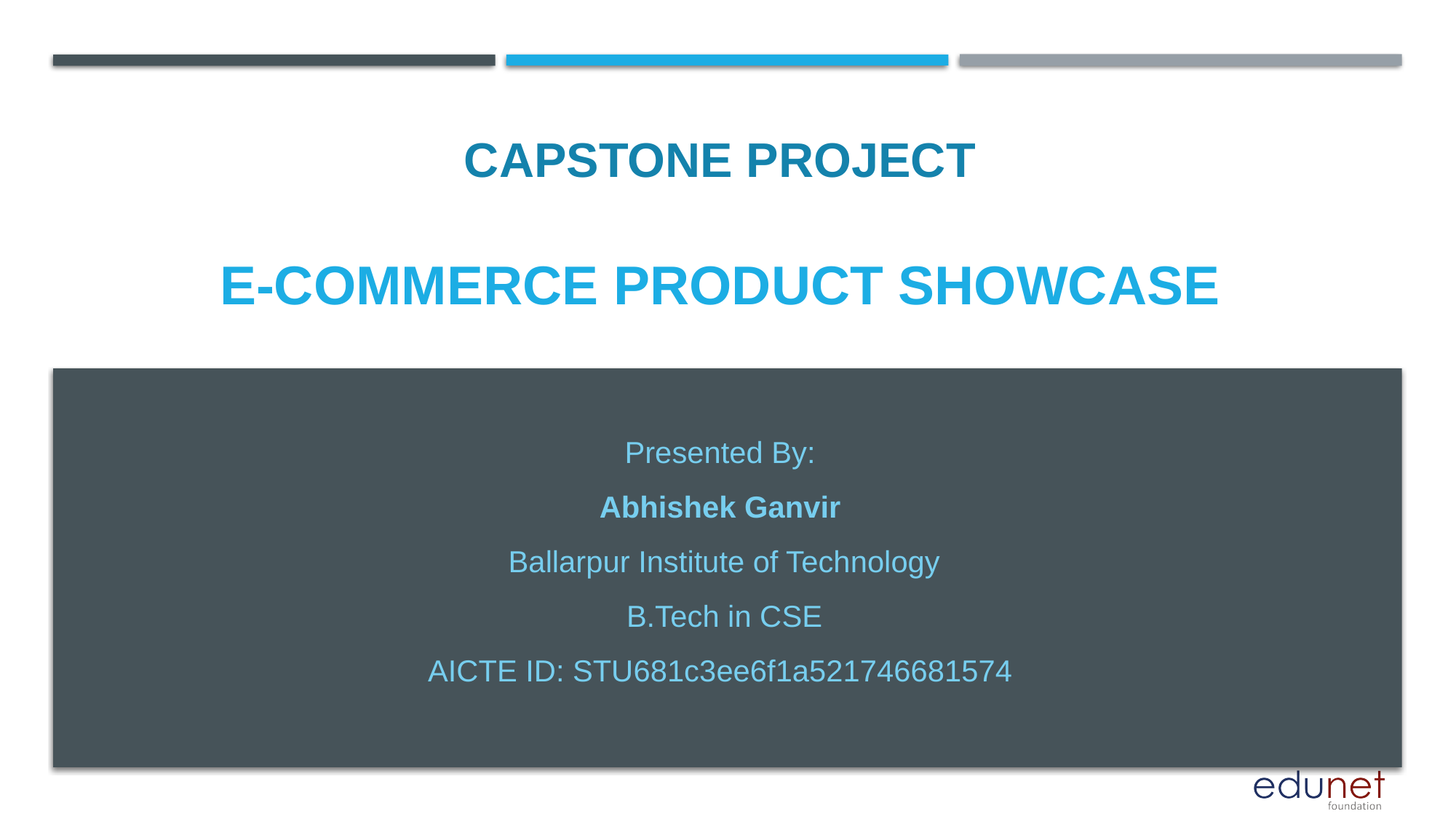

CAPSTONE PROJECT
# E-COMMERCE PRODUCT SHOWCASE
Presented By:
Abhishek Ganvir
 Ballarpur Institute of Technology
 B.Tech in CSE
AICTE ID: STU681c3ee6f1a521746681574